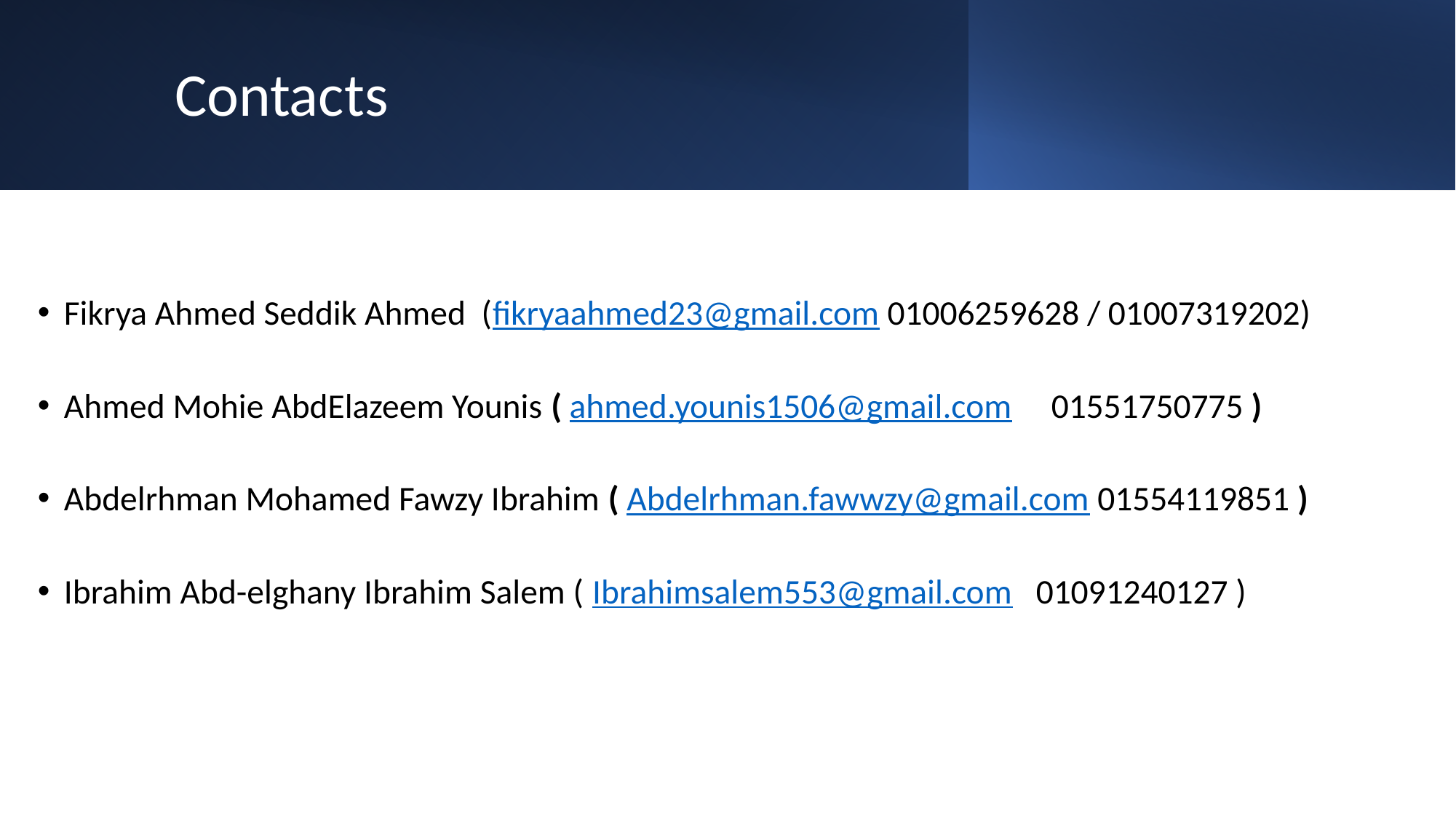

# Contacts
Fikrya Ahmed Seddik Ahmed  (fikryaahmed23@gmail.com 01006259628 / 01007319202)

Ahmed Mohie AbdElazeem Younis ( ahmed.younis1506@gmail.com     01551750775 )

Abdelrhman Mohamed Fawzy Ibrahim ( Abdelrhman.fawwzy@gmail.com 01554119851 )

Ibrahim Abd-elghany Ibrahim Salem ( Ibrahimsalem553@gmail.com   01091240127 )